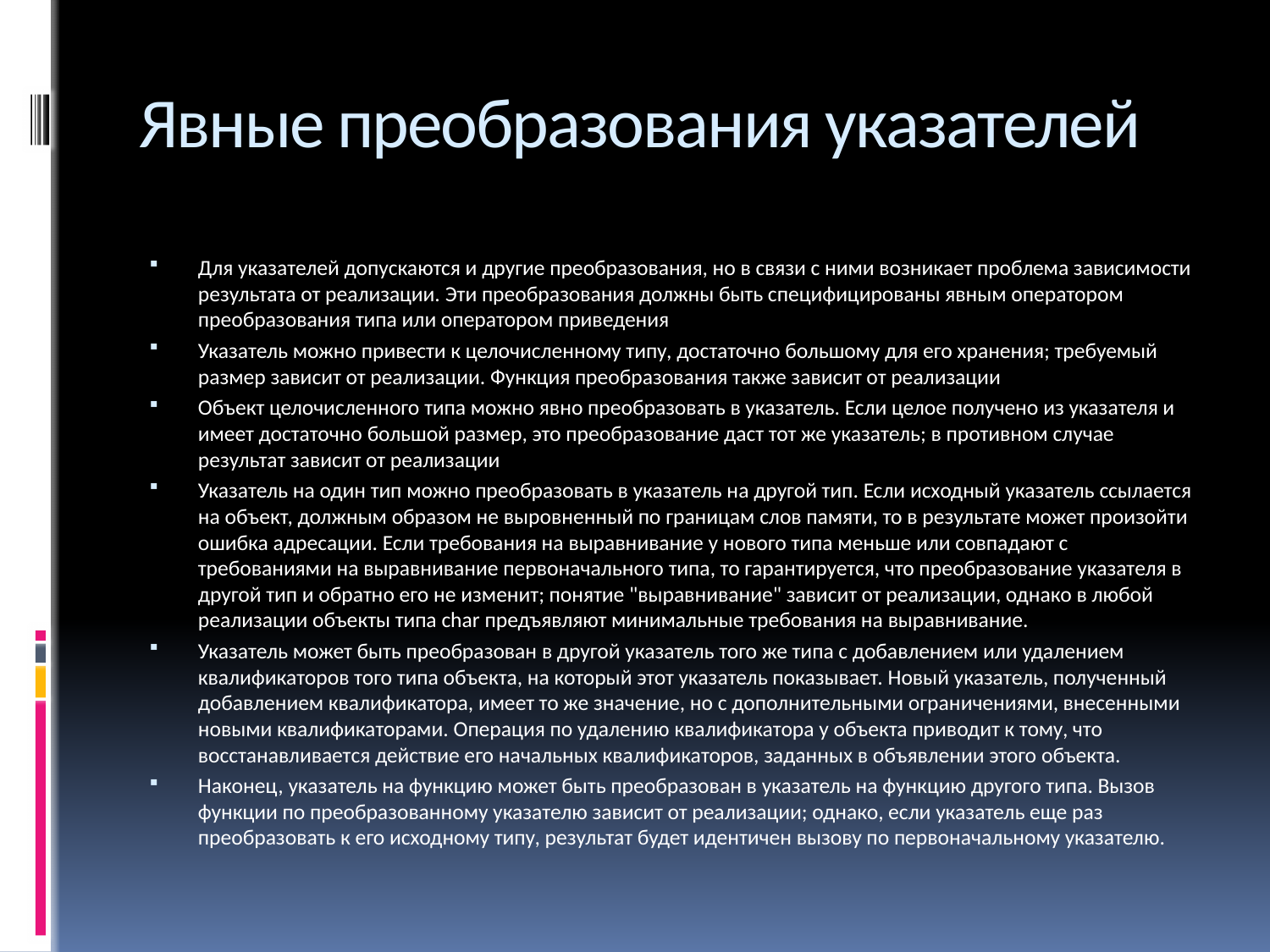

# Явные преобразования указателей
Для указателей допускаются и другие преобразования, но в связи с ними возникает проблема зависимости результата от реализации. Эти преобразования должны быть специфицированы явным оператором преобразования типа или оператором приведения
Указатель можно привести к целочисленному типу, достаточно большому для его хранения; требуемый размер зависит от реализации. Функция преобразования также зависит от реализации
Объект целочисленного типа можно явно преобразовать в указатель. Если целое получено из указателя и имеет достаточно большой размер, это преобразование даст тот же указатель; в противном случае результат зависит от реализации
Указатель на один тип можно преобразовать в указатель на другой тип. Если исходный указатель ссылается на объект, должным образом не выровненный по границам слов памяти, то в результате может произойти ошибка адресации. Если требования на выравнивание у нового типа меньше или совпадают с требованиями на выравнивание первоначального типа, то гарантируется, что преобразование указателя в другой тип и обратно его не изменит; понятие "выравнивание" зависит от реализации, однако в любой реализации объекты типа char предъявляют минимальные требования на выравнивание.
Указатель может быть преобразован в другой указатель того же типа с добавлением или удалением квалификаторов того типа объекта, на который этот указатель показывает. Новый указатель, полученный добавлением квалификатора, имеет то же значение, но с дополнительными ограничениями, внесенными новыми квалификаторами. Операция по удалению квалификатора у объекта приводит к тому, что восстанавливается действие его начальных квалификаторов, заданных в объявлении этого объекта.
Наконец, указатель на функцию может быть преобразован в указатель на функцию другого типа. Вызов функции по преобразованному указателю зависит от реализации; однако, если указатель еще раз преобразовать к его исходному типу, результат будет идентичен вызову по первоначальному указателю.